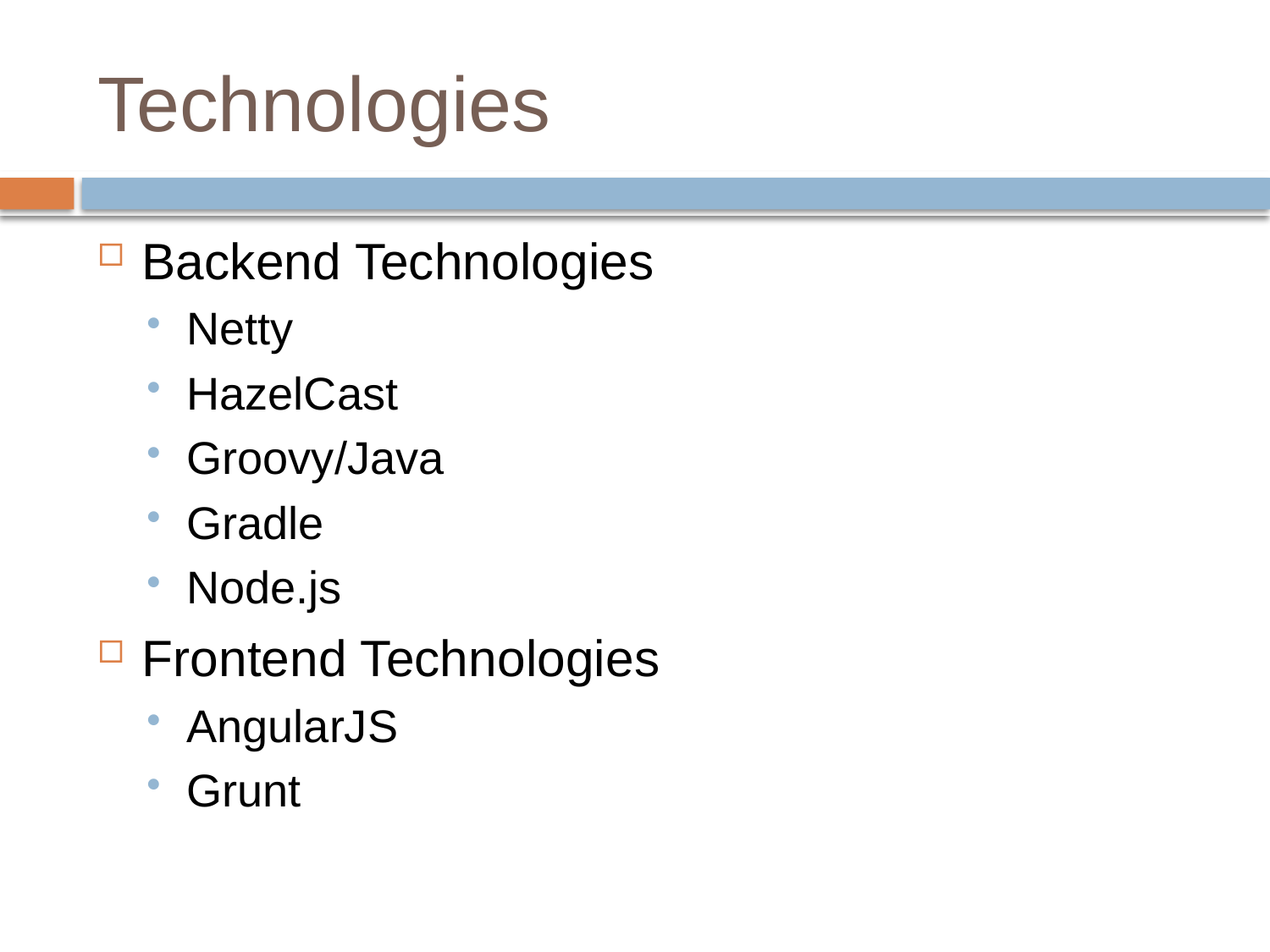

# Technologies
Backend Technologies
Netty
HazelCast
Groovy/Java
Gradle
Node.js
Frontend Technologies
AngularJS
Grunt